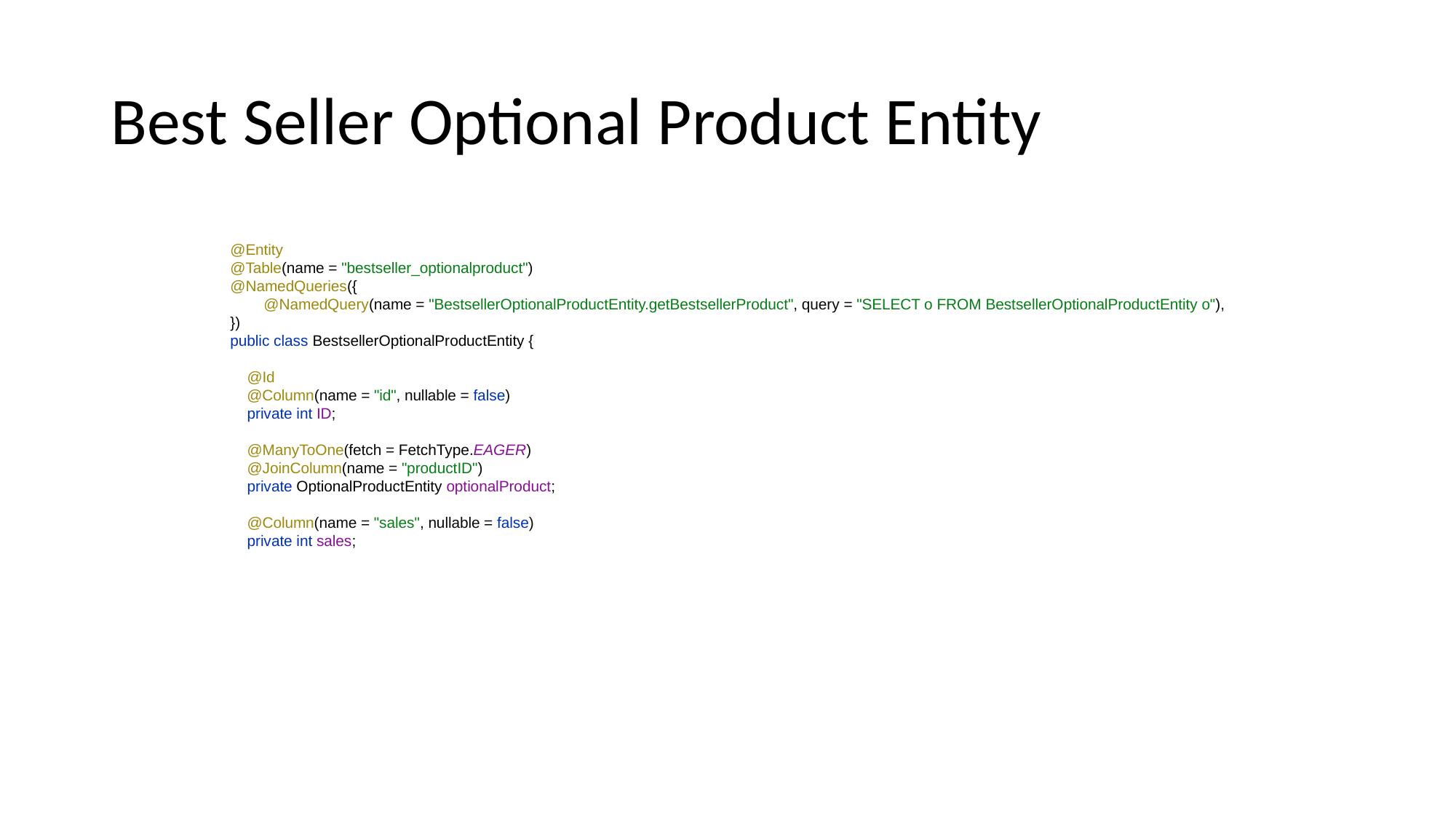

# Best Seller Optional Product Entity
@Entity
@Table(name = "bestseller_optionalproduct")
@NamedQueries({
        @NamedQuery(name = "BestsellerOptionalProductEntity.getBestsellerProduct", query = "SELECT o FROM BestsellerOptionalProductEntity o"),
})
public class BestsellerOptionalProductEntity {
    @Id
    @Column(name = "id", nullable = false)
    private int ID;
    @ManyToOne(fetch = FetchType.EAGER)
    @JoinColumn(name = "productID")
    private OptionalProductEntity optionalProduct;
    @Column(name = "sales", nullable = false)
    private int sales;